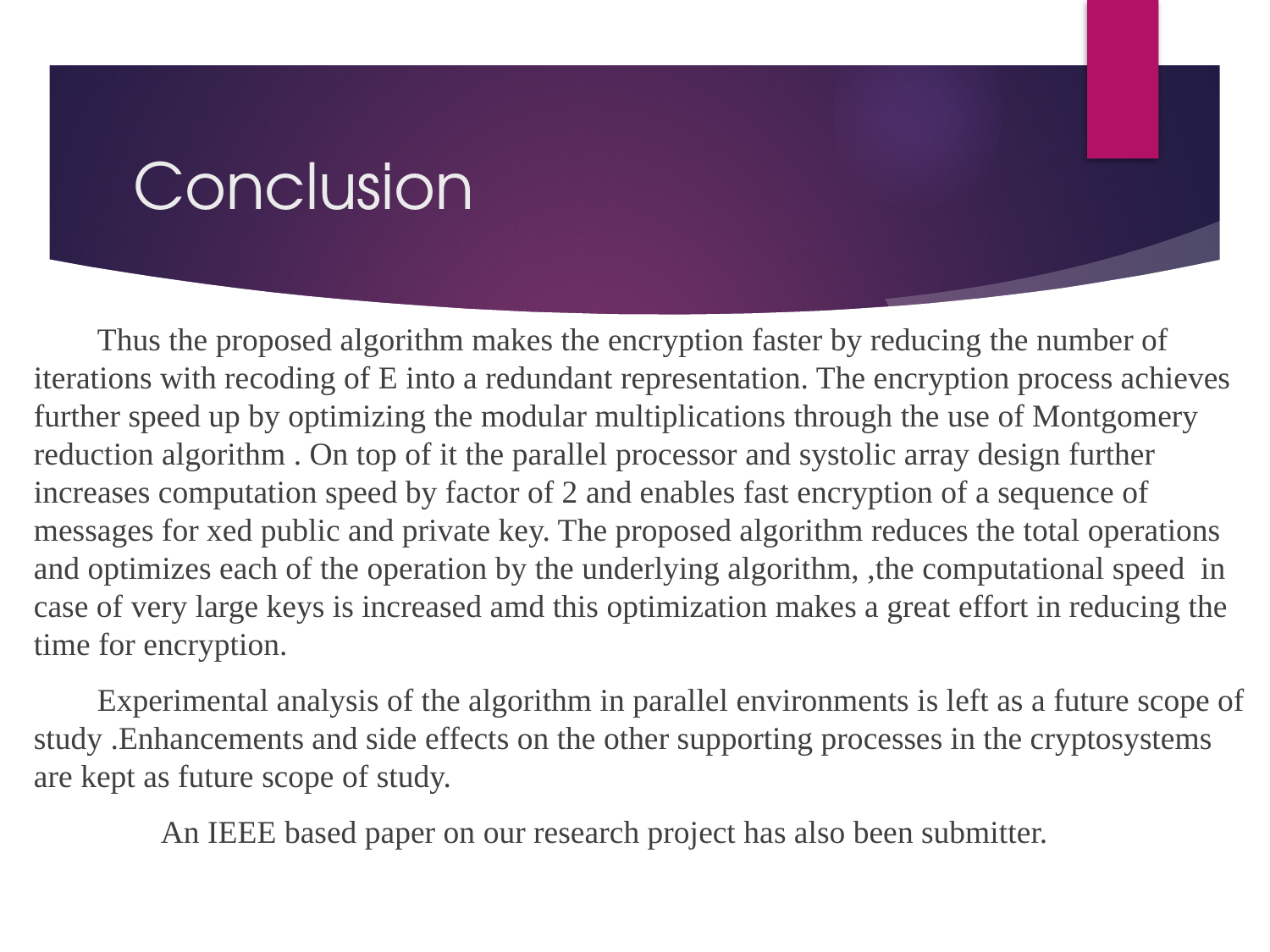

# Conclusion
Thus the proposed algorithm makes the encryption faster by reducing the number of iterations with recoding of E into a redundant representation. The encryption process achieves further speed up by optimizing the modular multiplications through the use of Montgomery reduction algorithm . On top of it the parallel processor and systolic array design further increases computation speed by factor of 2 and enables fast encryption of a sequence of messages for xed public and private key. The proposed algorithm reduces the total operations and optimizes each of the operation by the underlying algorithm, ,the computational speed  in case of very large keys is increased amd this optimization makes a great effort in reducing the time for encryption.
Experimental analysis of the algorithm in parallel environments is left as a future scope of study .Enhancements and side effects on the other supporting processes in the cryptosystems are kept as future scope of study.
	An IEEE based paper on our research project has also been submitter.